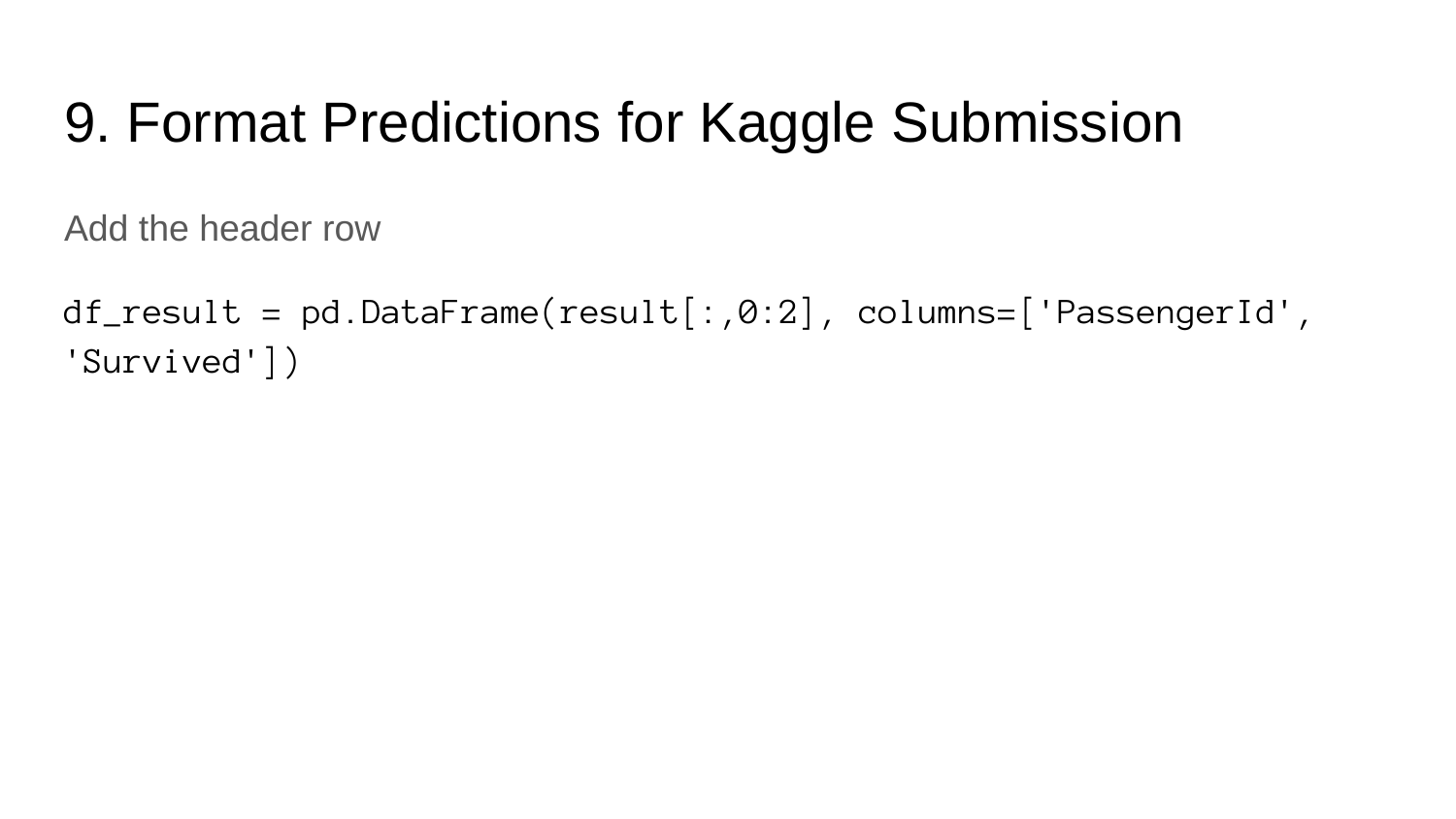

# 9. Format Predictions for Kaggle Submission
Add the header row
df_result = pd.DataFrame(result[:,0:2], columns=['PassengerId', 'Survived'])